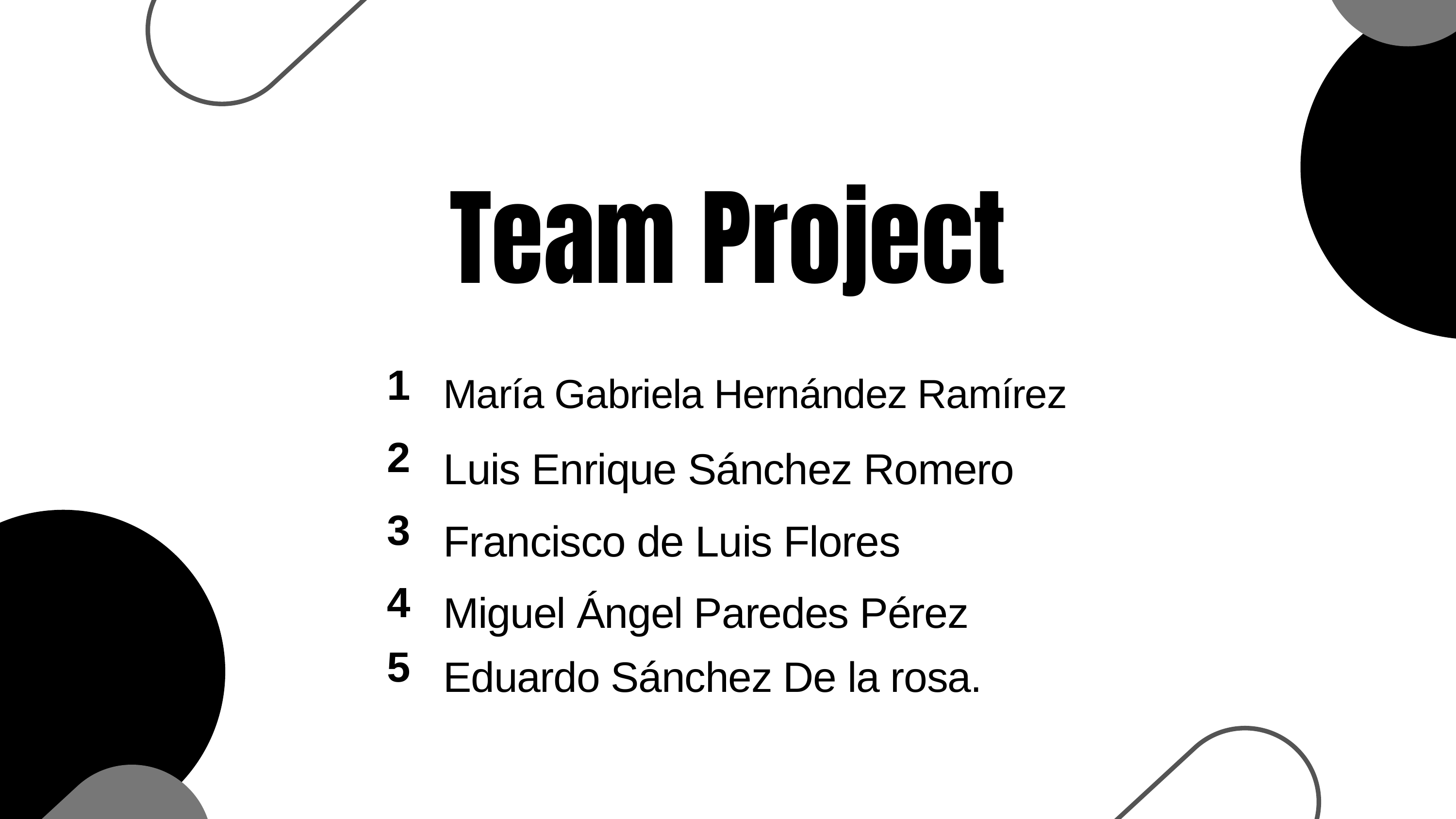

Team Project
María Gabriela Hernández Ramírez
1
Luis Enrique Sánchez Romero
2
Francisco de Luis Flores
3
Miguel Ángel Paredes Pérez
4
Eduardo Sánchez De la rosa.
5